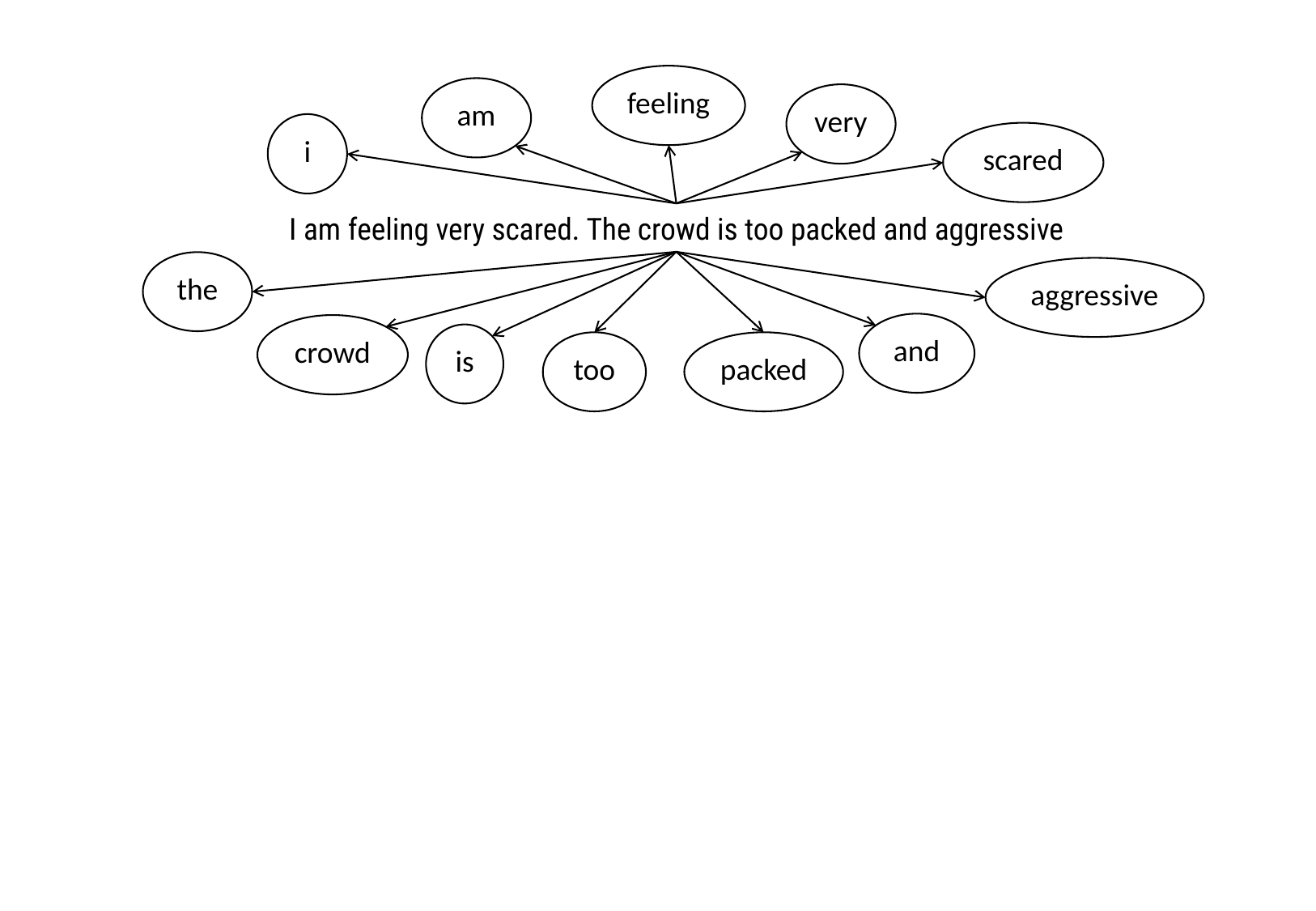

feeling
am
very
i
scared
I am feeling very scared. The crowd is too packed and aggressive
the
aggressive
and
crowd
is
too
packed